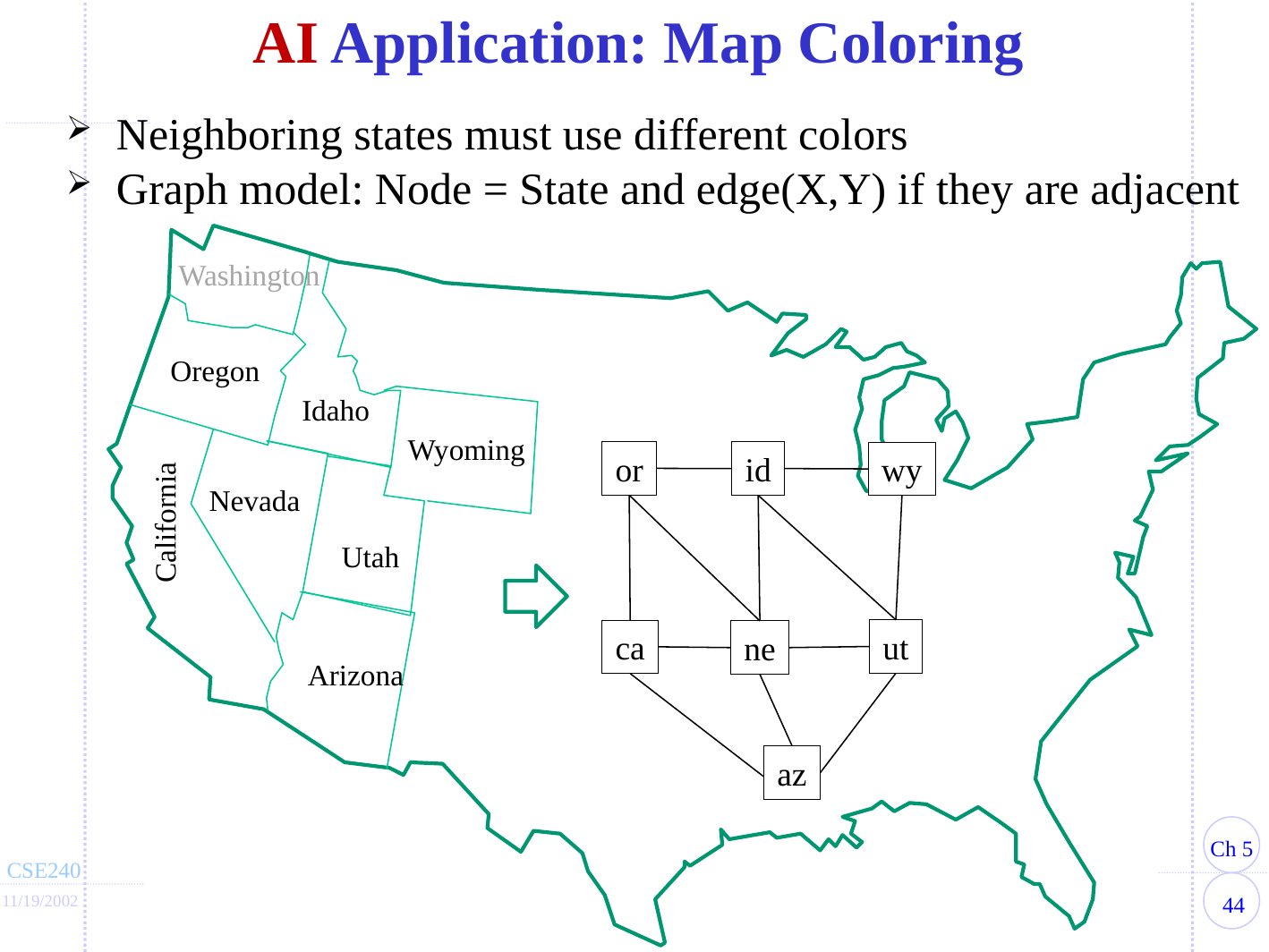

# AI Application: Map Coloring
Neighboring states must use different colors
Graph model: Node = State and edge(X,Y) if they are adjacent

Washington

Oregon
Idaho

Wyoming

Nevada
California
Utah

Arizona
or
id
wy
ut
ca
ne
az